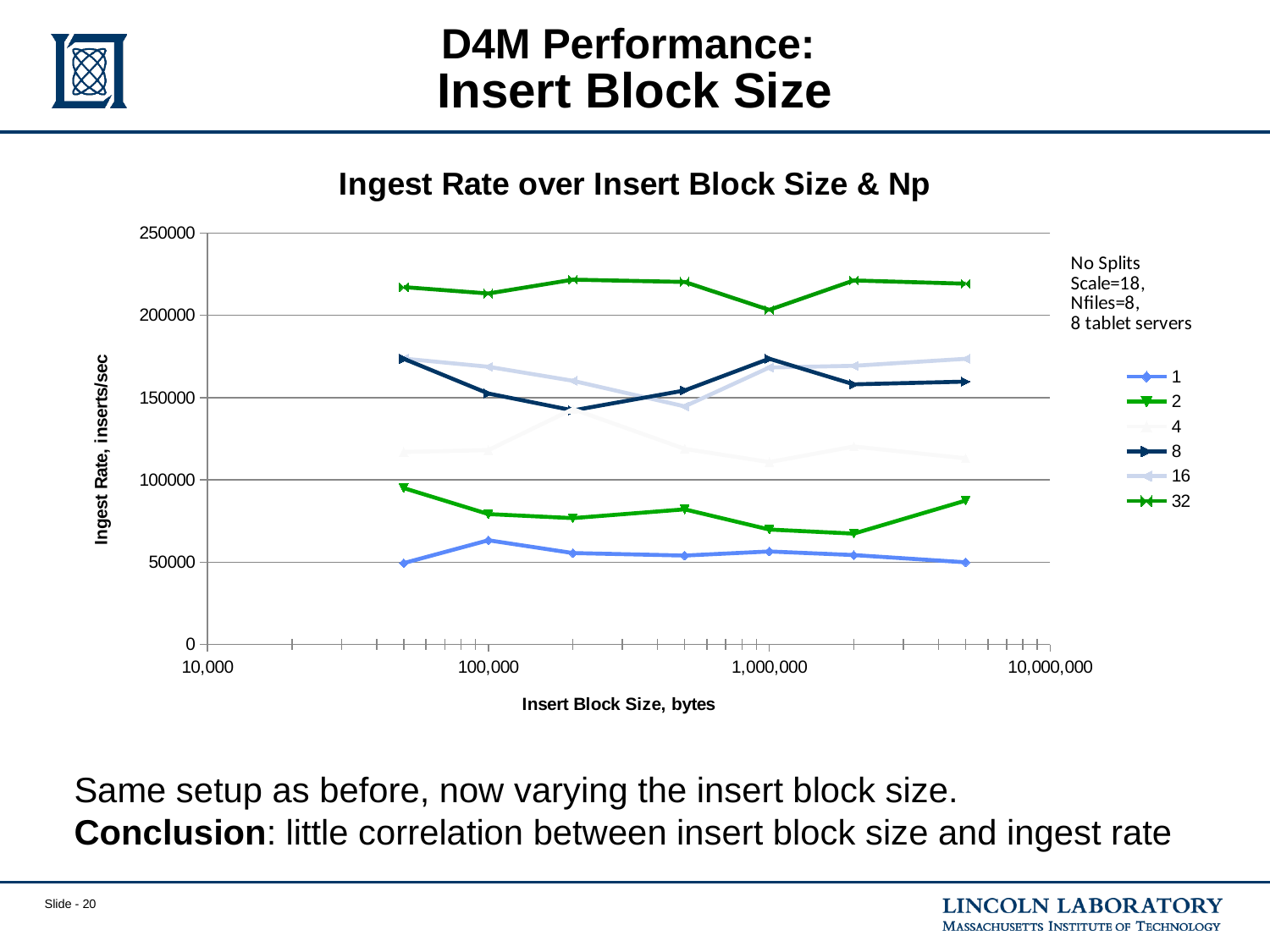

# D4M Performance: Insert Block Size

### Chart: Ingest Rate over Insert Block Size & Np

| Category | 1 | 2 | 4 | 8 | 16 | 32 |
|---|---|---|---|---|---|---|
Same setup as before, now varying the insert block size.
Conclusion: little correlation between insert block size and ingest rate